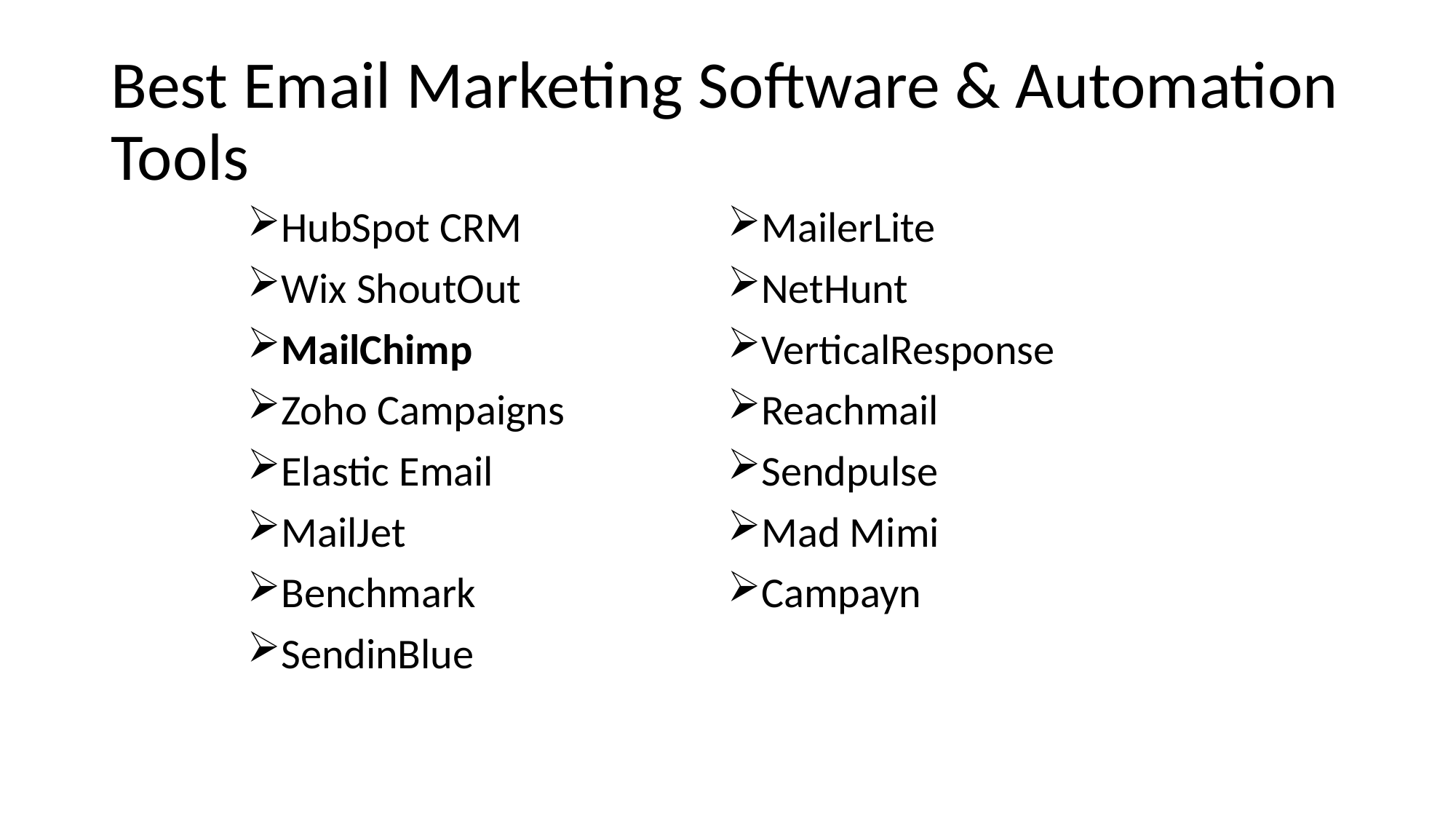

# Best Email Marketing Software & Automation Tools
HubSpot CRM
Wix ShoutOut
MailChimp
Zoho Campaigns
Elastic Email
MailJet
Benchmark
SendinBlue
MailerLite
NetHunt
VerticalResponse
Reachmail
Sendpulse
Mad Mimi
Campayn